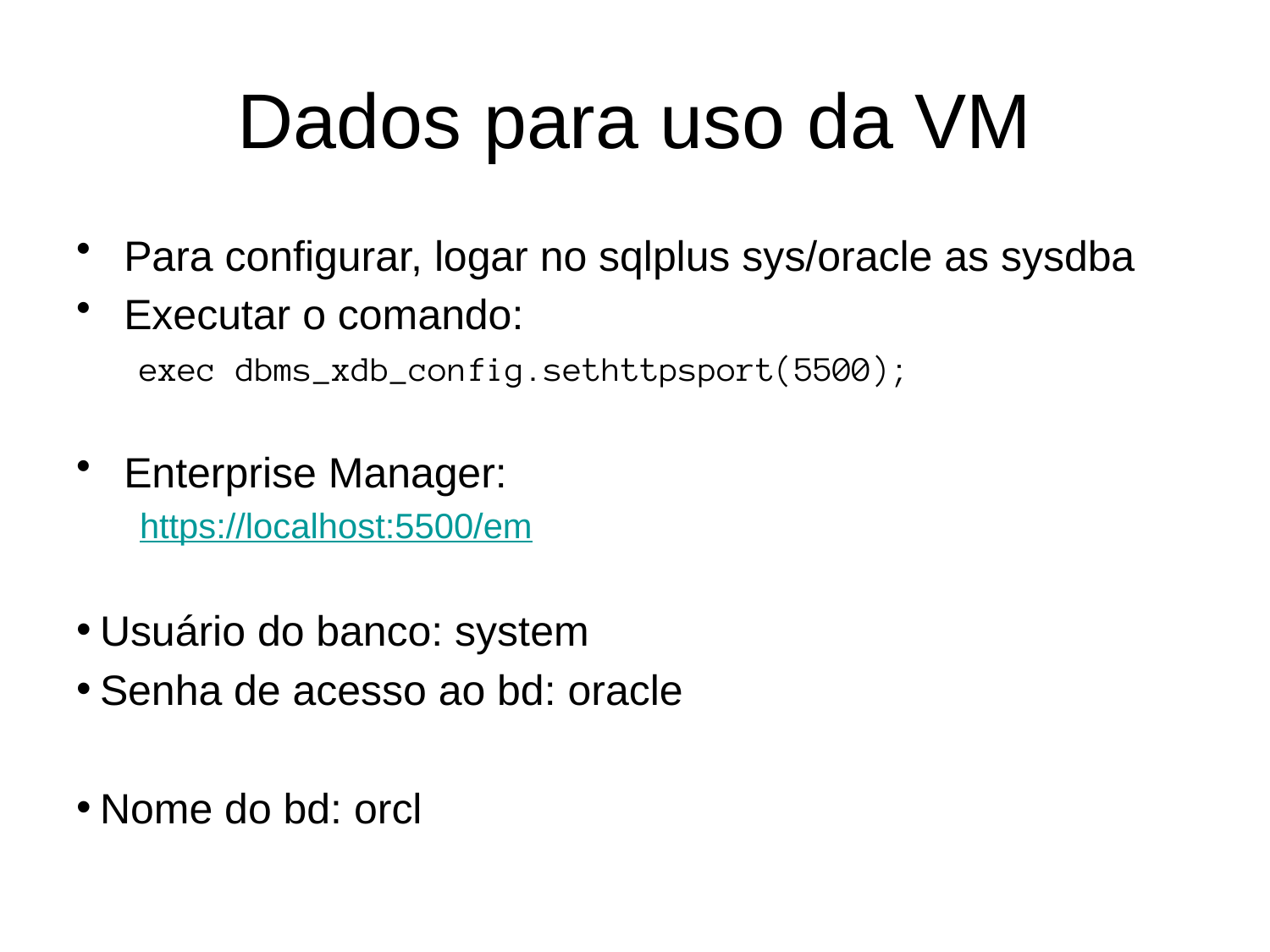

# Dados para uso da VM
Para configurar, logar no sqlplus sys/oracle as sysdba
Executar o comando:
exec dbms_xdb_config.sethttpsport(5500);

Enterprise Manager:
https://localhost:5500/em

Usuário do banco: system
Senha de acesso ao bd: oracle

Nome do bd: orcl